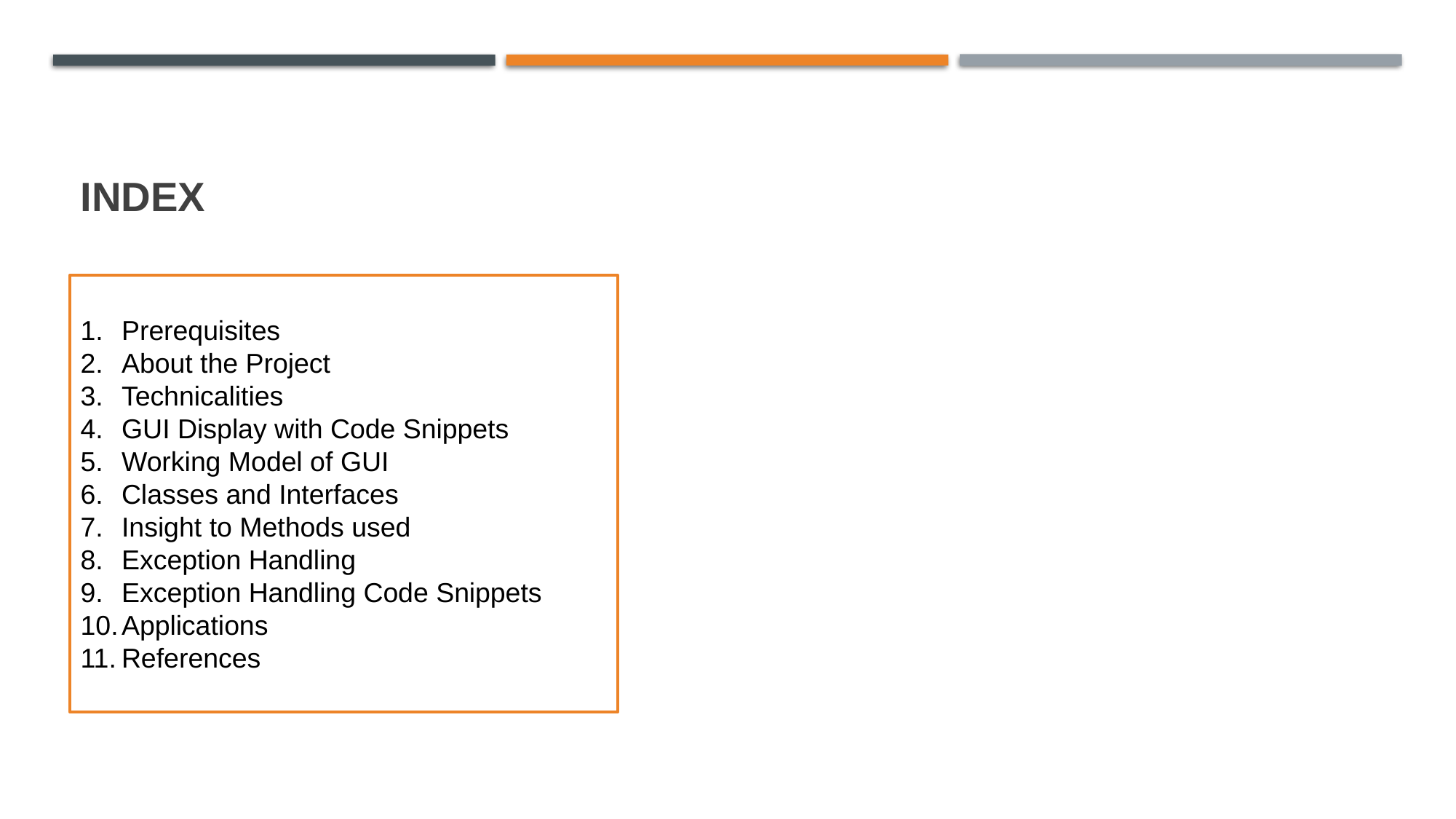

# Index

Prerequisites
About the Project
Technicalities
GUI Display with Code Snippets
Working Model of GUI
Classes and Interfaces
Insight to Methods used
Exception Handling
Exception Handling Code Snippets
Applications
References